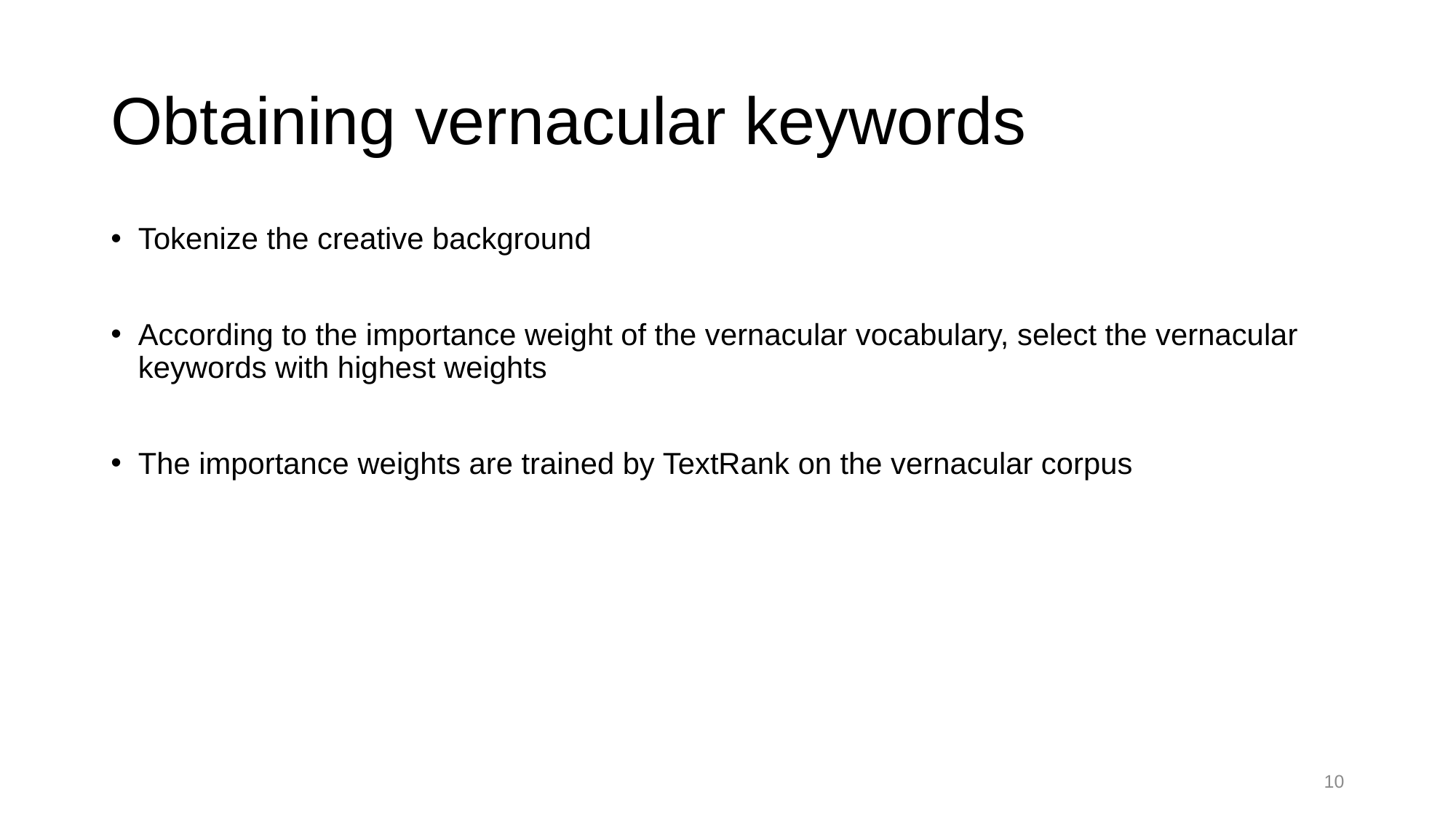

# Obtaining vernacular keywords
Tokenize the creative background

According to the importance weight of the vernacular vocabulary, select the vernacular keywords with highest weights

The importance weights are trained by TextRank on the vernacular corpus
10